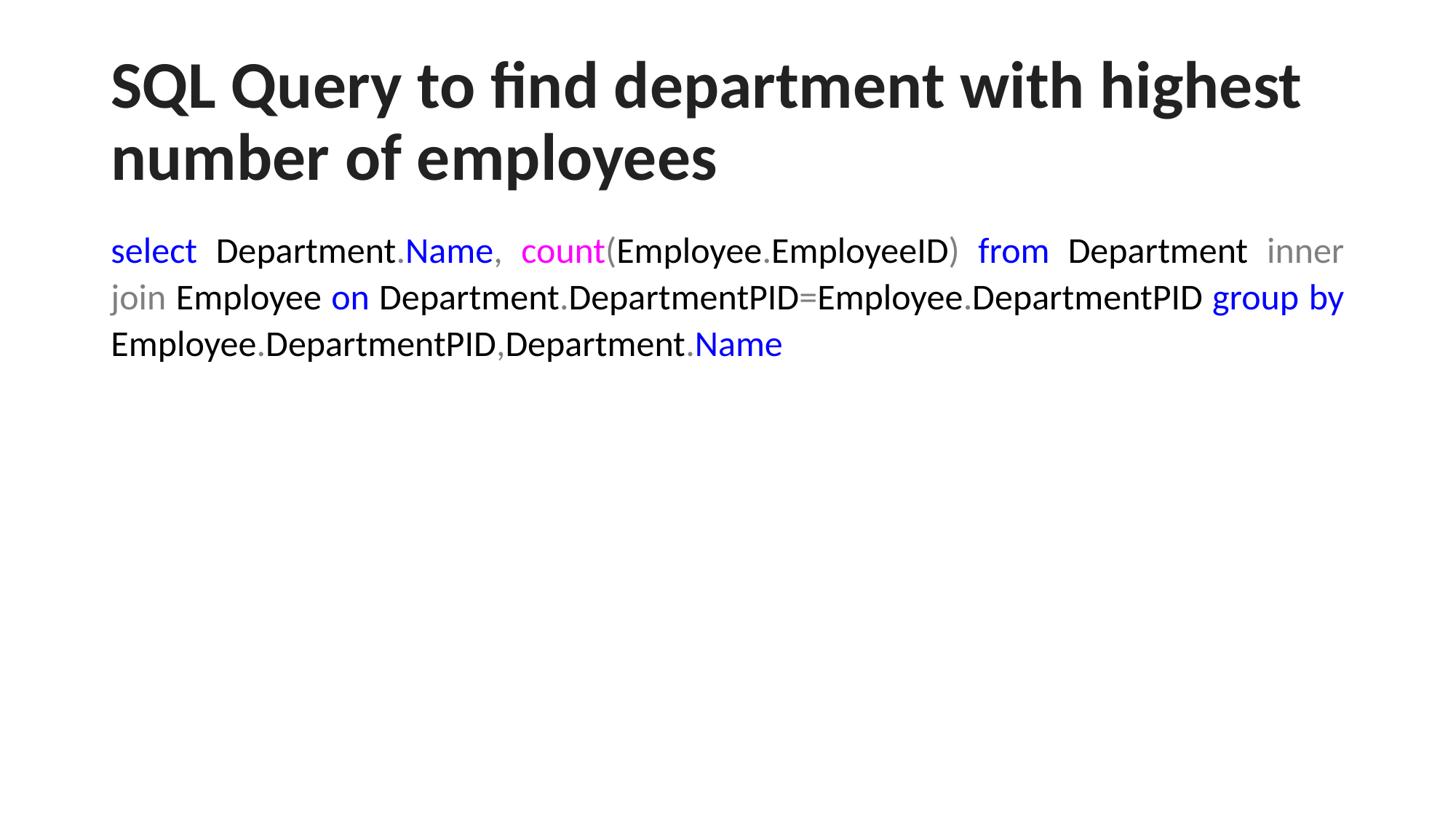

# SQL Query to find department with highest number of employees
select Department.Name, count(Employee.EmployeeID) from Department inner join Employee on Department.DepartmentPID=Employee.DepartmentPID group by Employee.DepartmentPID,Department.Name